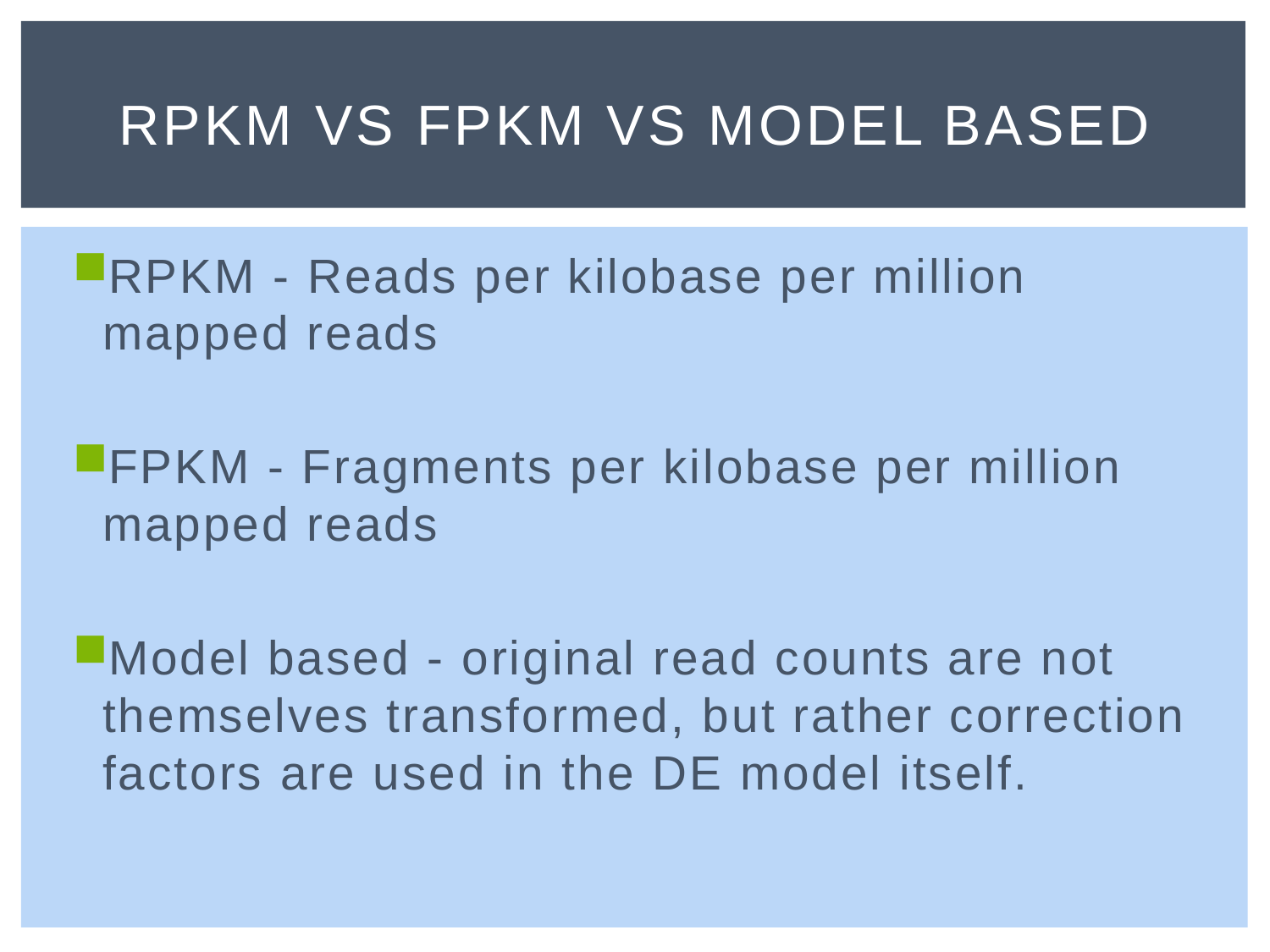

# RPKM vs FPKM vs model based
RPKM - Reads per kilobase per million mapped reads

FPKM - Fragments per kilobase per million mapped reads

Model based - original read counts are not themselves transformed, but rather correction factors are used in the DE model itself.